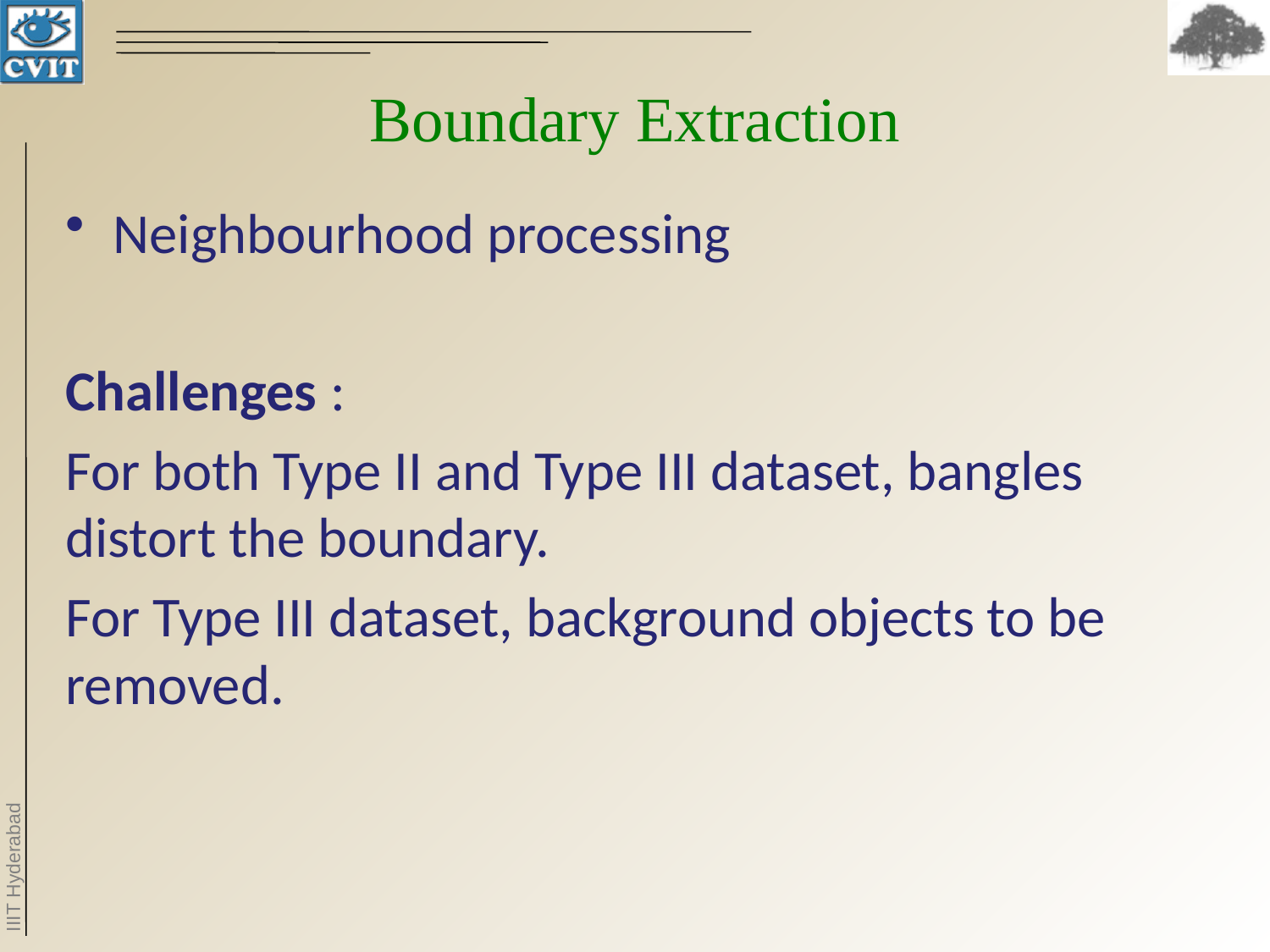

# Boundary Extraction
Neighbourhood processing

Challenges :
For both Type II and Type III dataset, bangles distort the boundary.
For Type III dataset, background objects to be removed.